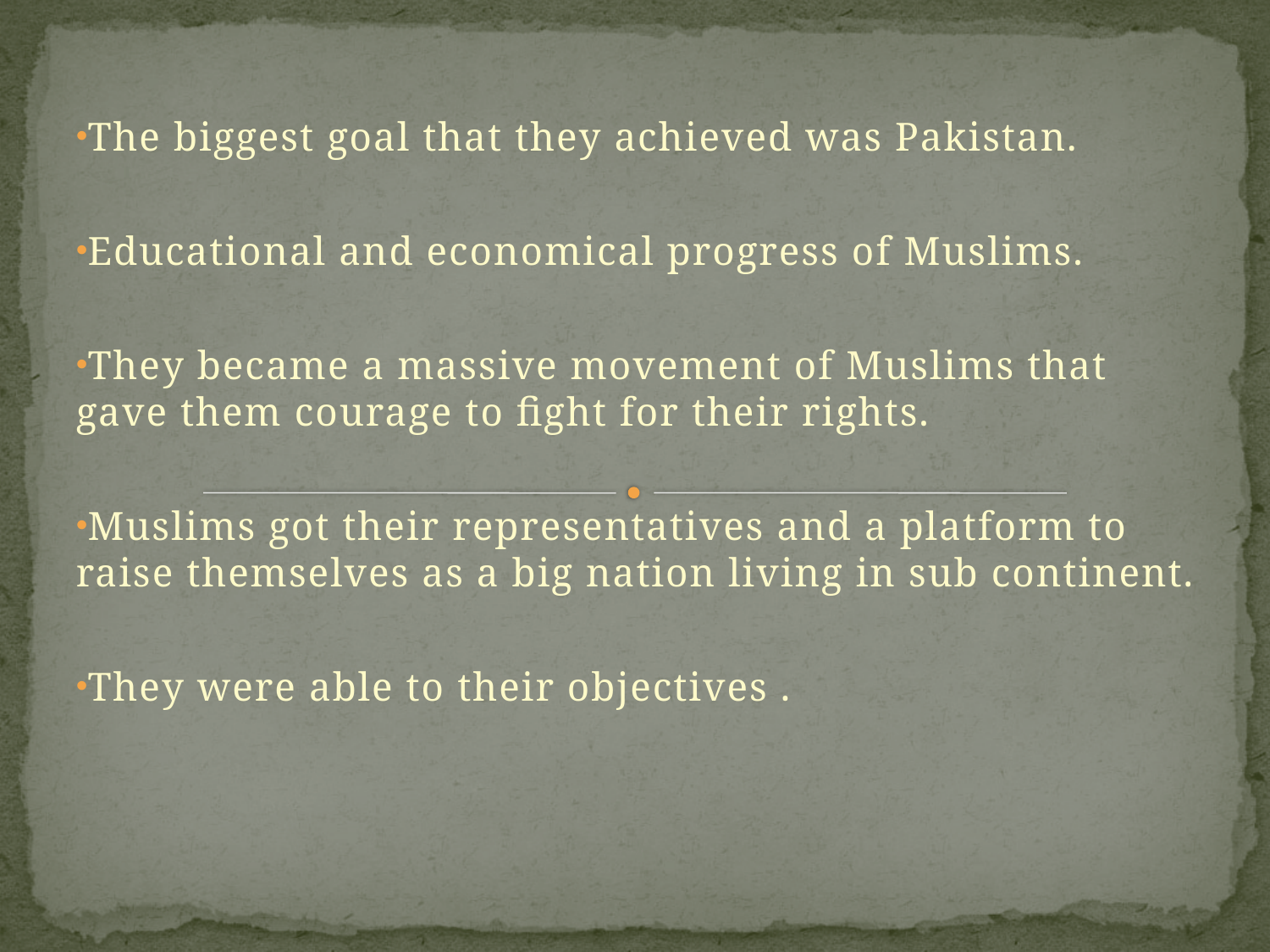

The biggest goal that they achieved was Pakistan.

Educational and economical progress of Muslims.

They became a massive movement of Muslims that gave them courage to fight for their rights.

Muslims got their representatives and a platform to raise themselves as a big nation living in sub continent.

They were able to their objectives .